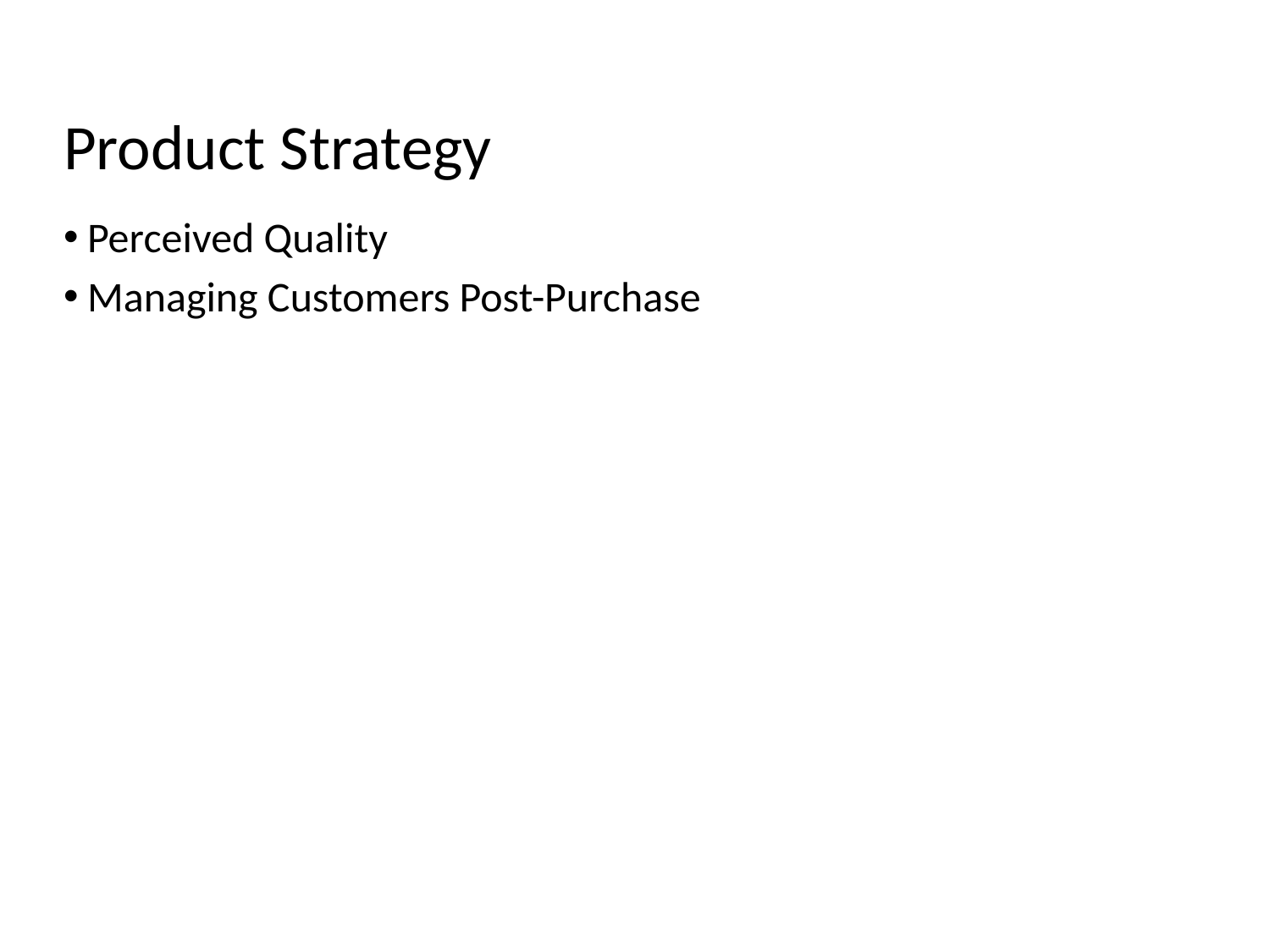

# Product Strategy
Perceived Quality
Managing Customers Post-Purchase